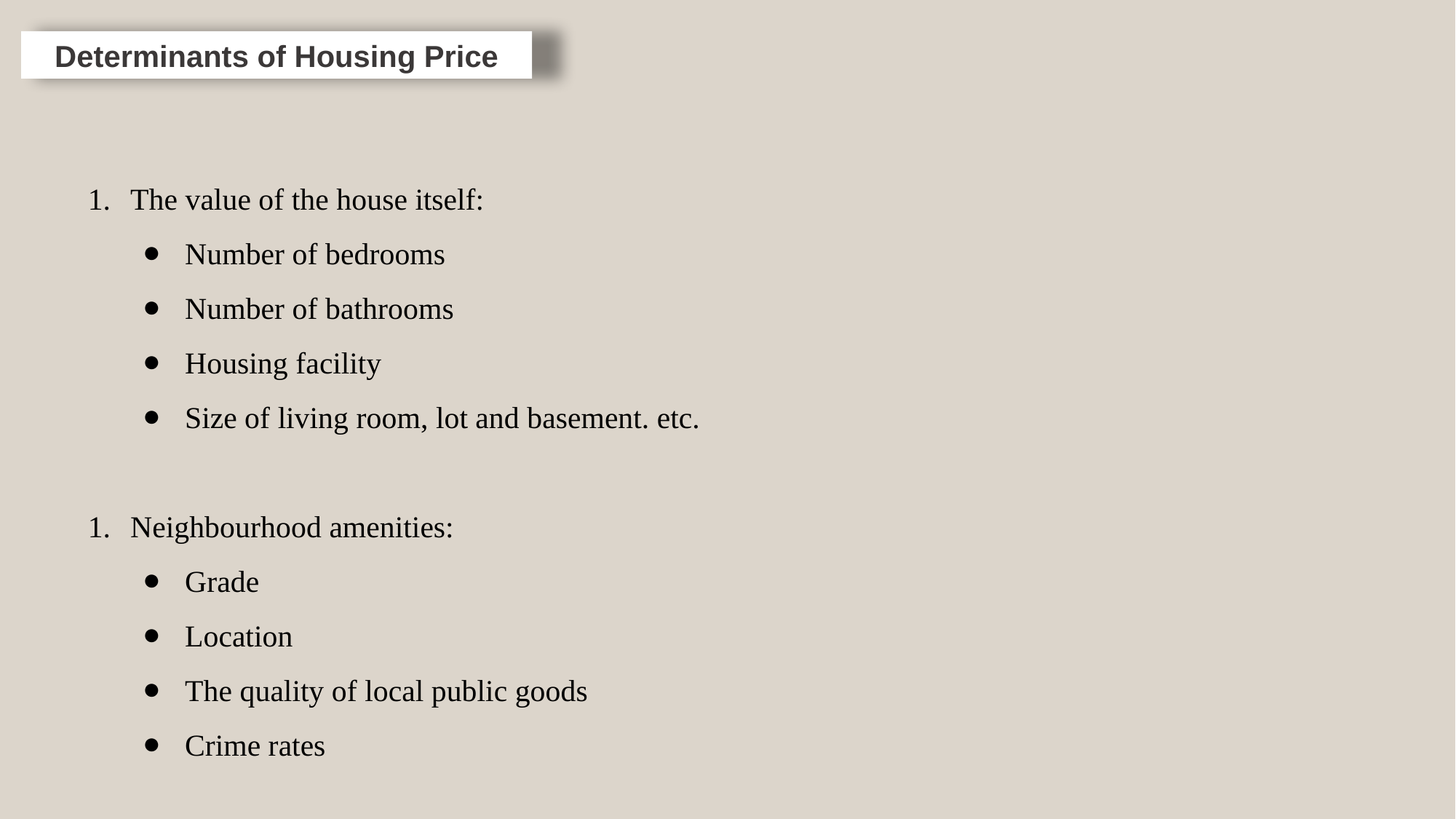

Determinants of Housing Price
The value of the house itself:
Number of bedrooms
Number of bathrooms
Housing facility
Size of living room, lot and basement. etc.

Neighbourhood amenities:
Grade
Location
The quality of local public goods
Crime rates